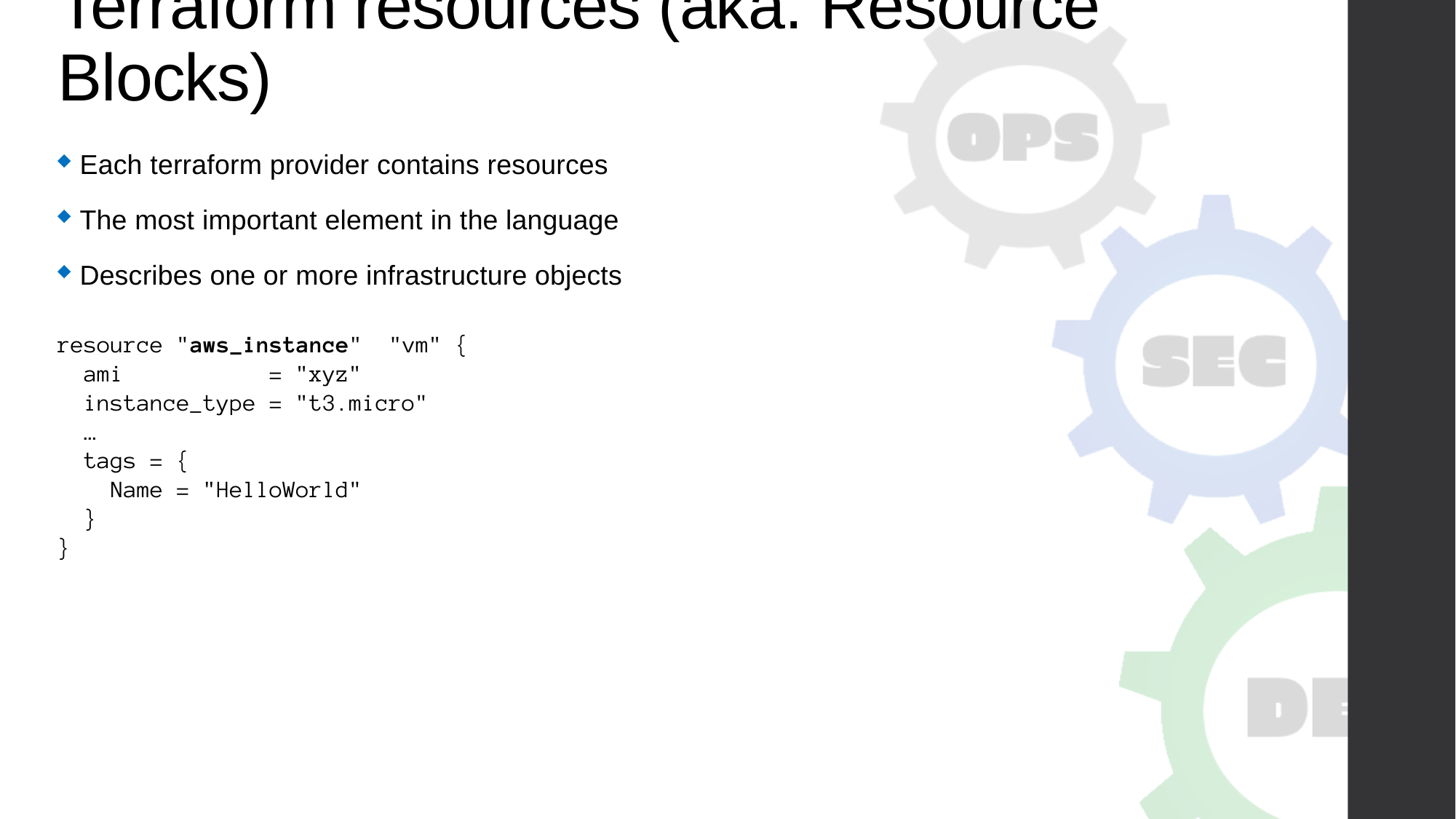

# Terraform resources (aka. Resource Blocks)
Each terraform provider contains resources
The most important element in the language
Describes one or more infrastructure objects
resource "aws_instance"  "vm" {
  ami           = "xyz"
  instance_type = "t3.micro"
  …
  tags = {
    Name = "HelloWorld"
  }
}